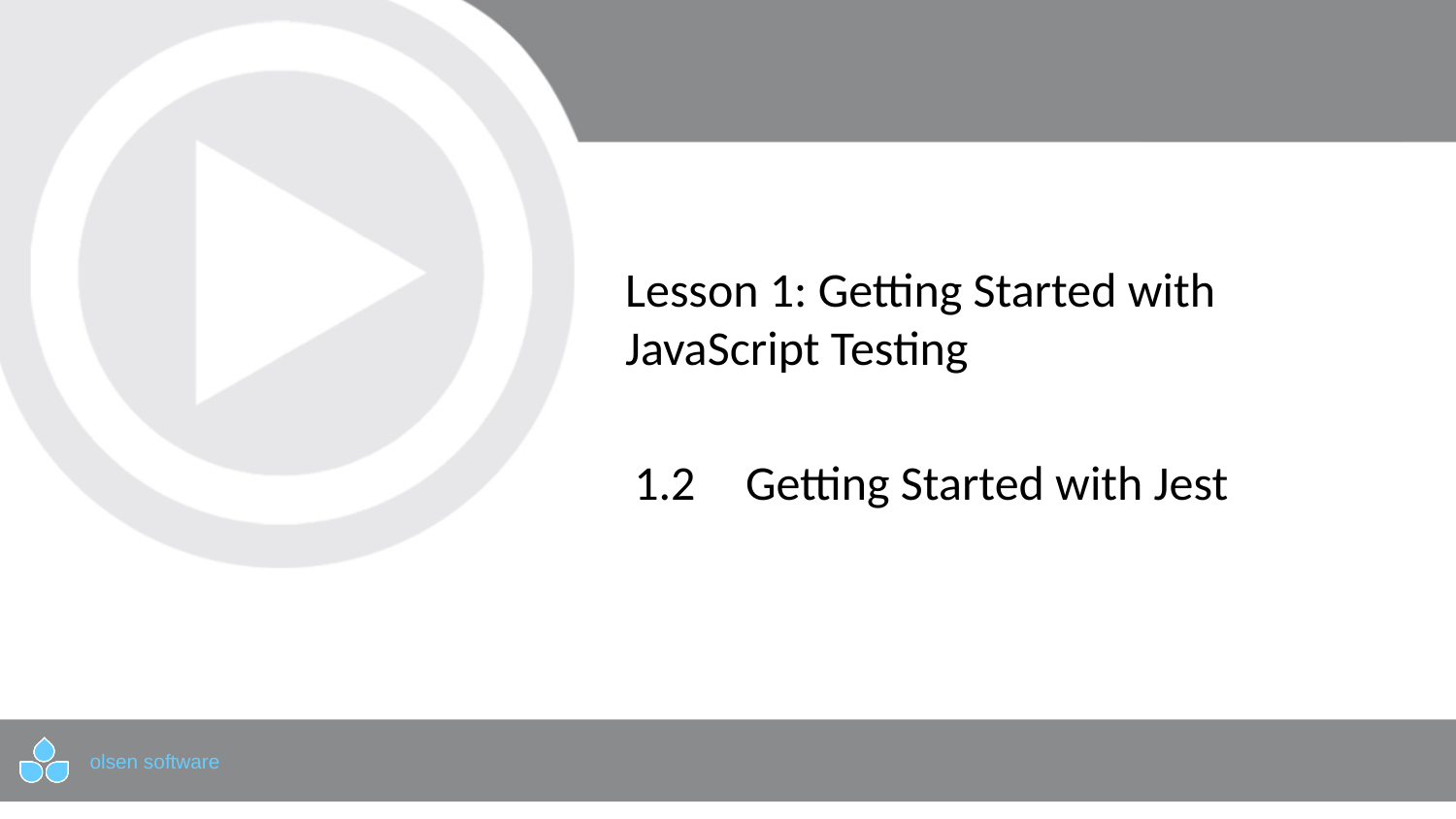

# Lesson 1: Getting Started with JavaScript Testing
1.2	 Getting Started with Jest